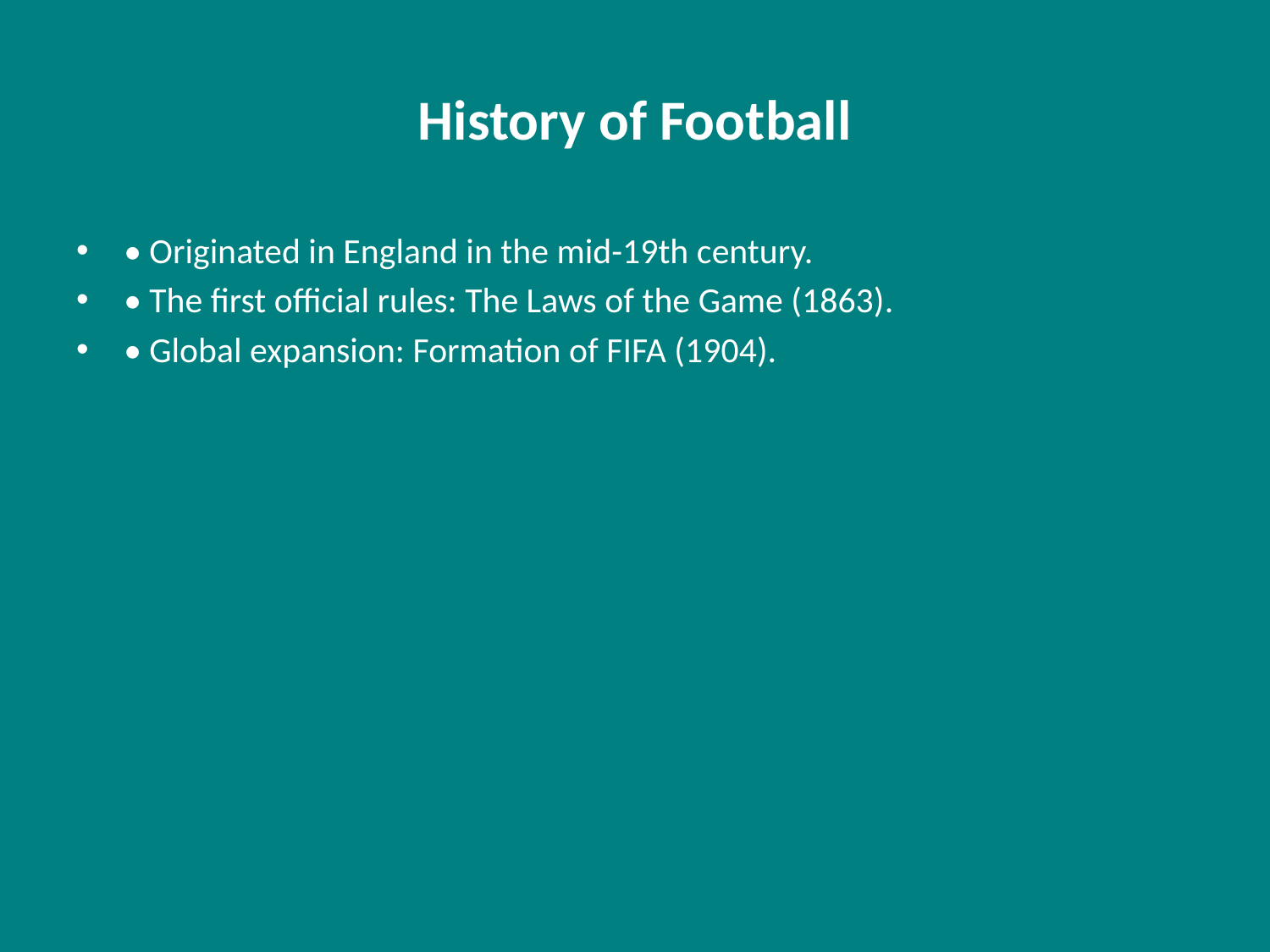

# History of Football
• Originated in England in the mid-19th century.
• The first official rules: The Laws of the Game (1863).
• Global expansion: Formation of FIFA (1904).